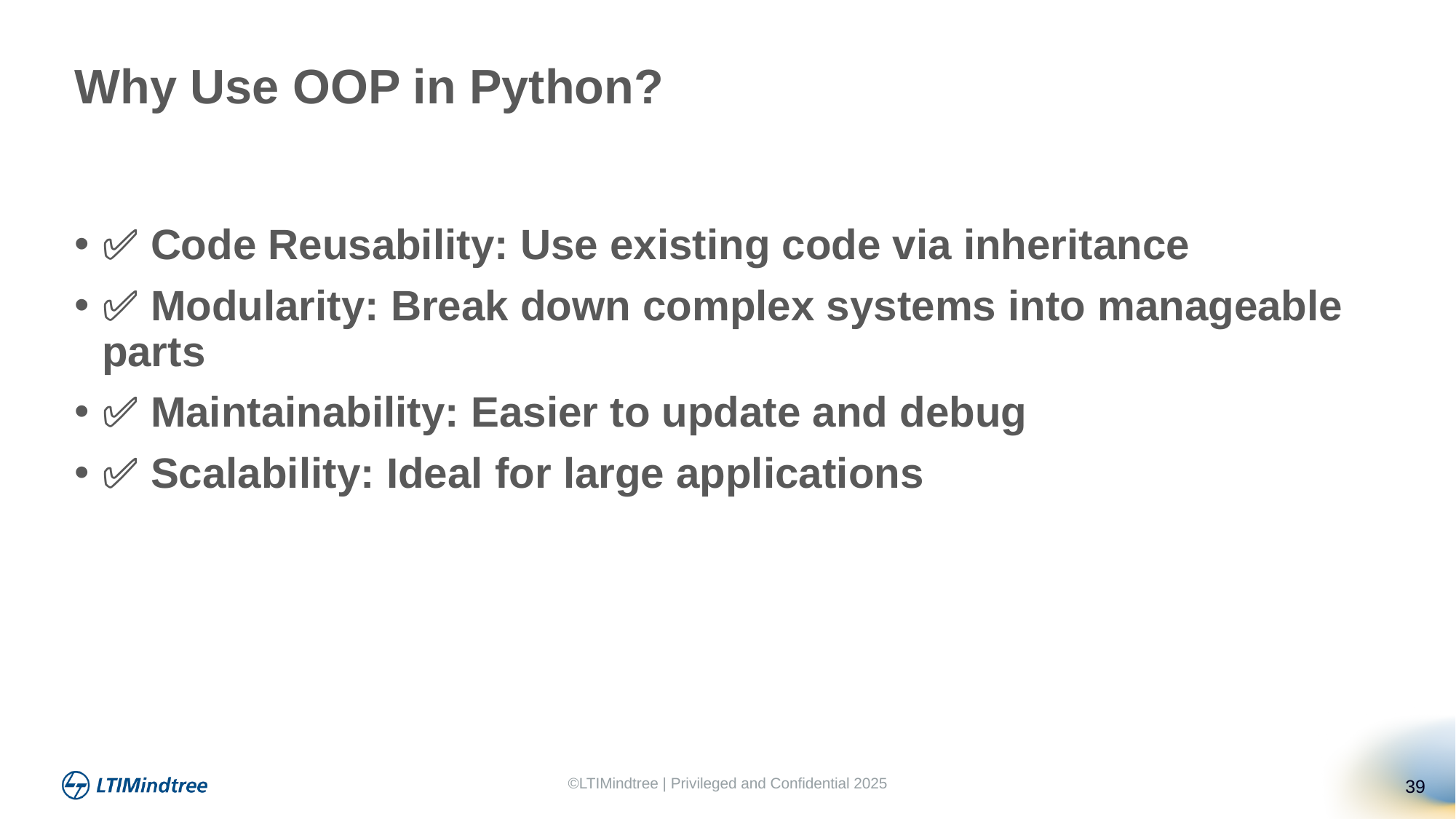

Why Use OOP in Python?
✅ Code Reusability: Use existing code via inheritance
✅ Modularity: Break down complex systems into manageable parts
✅ Maintainability: Easier to update and debug
✅ Scalability: Ideal for large applications